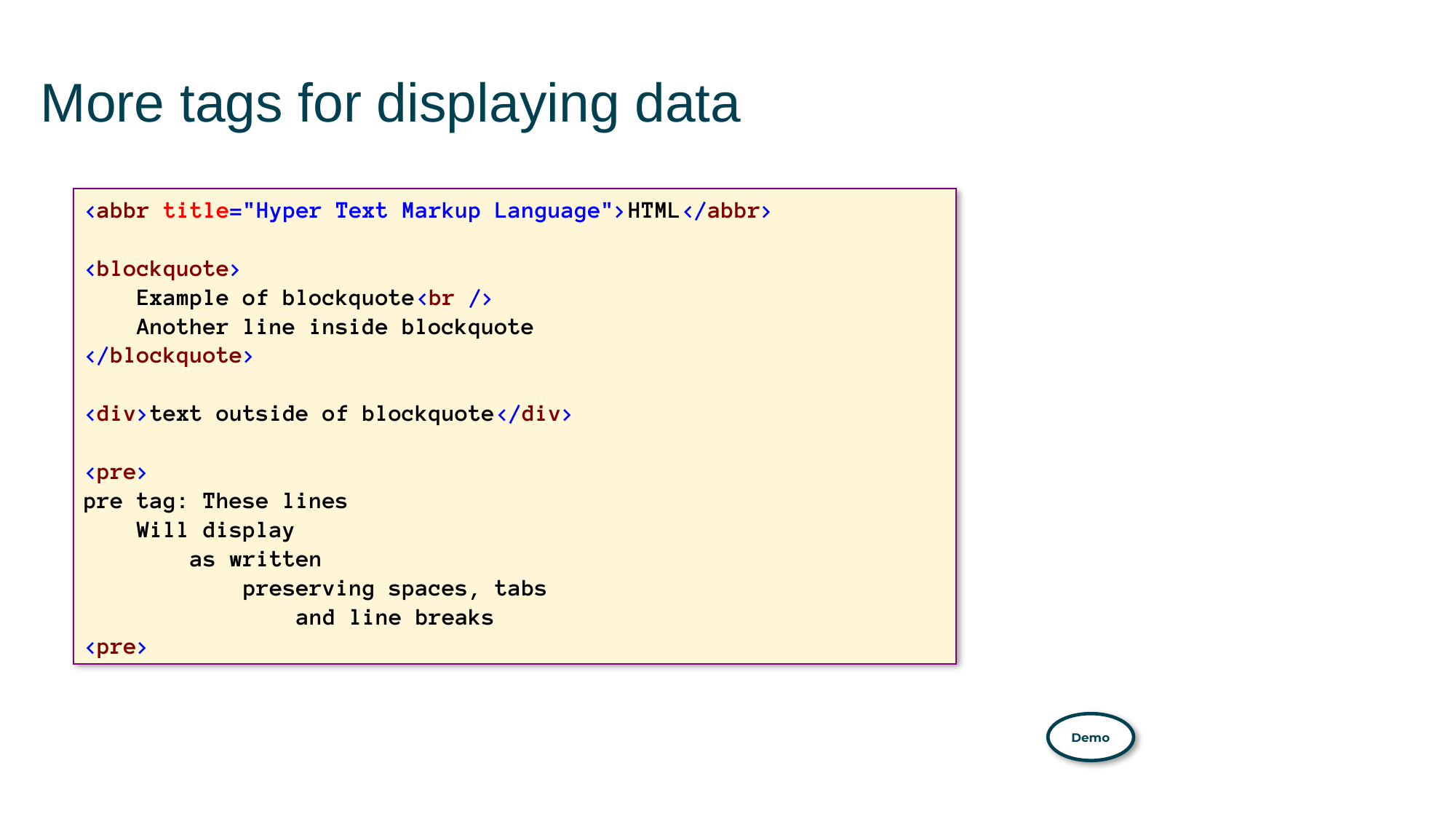

# More tags for displaying data
<abbr title="Hyper Text Markup Language">HTML</abbr>

<blockquote>
    Example of blockquote<br />
    Another line inside blockquote
</blockquote>

<div>text outside of blockquote</div>

<pre>
pre tag: These lines
    Will display
        as written
            preserving spaces, tabs
                and line breaks
<pre>
Demo